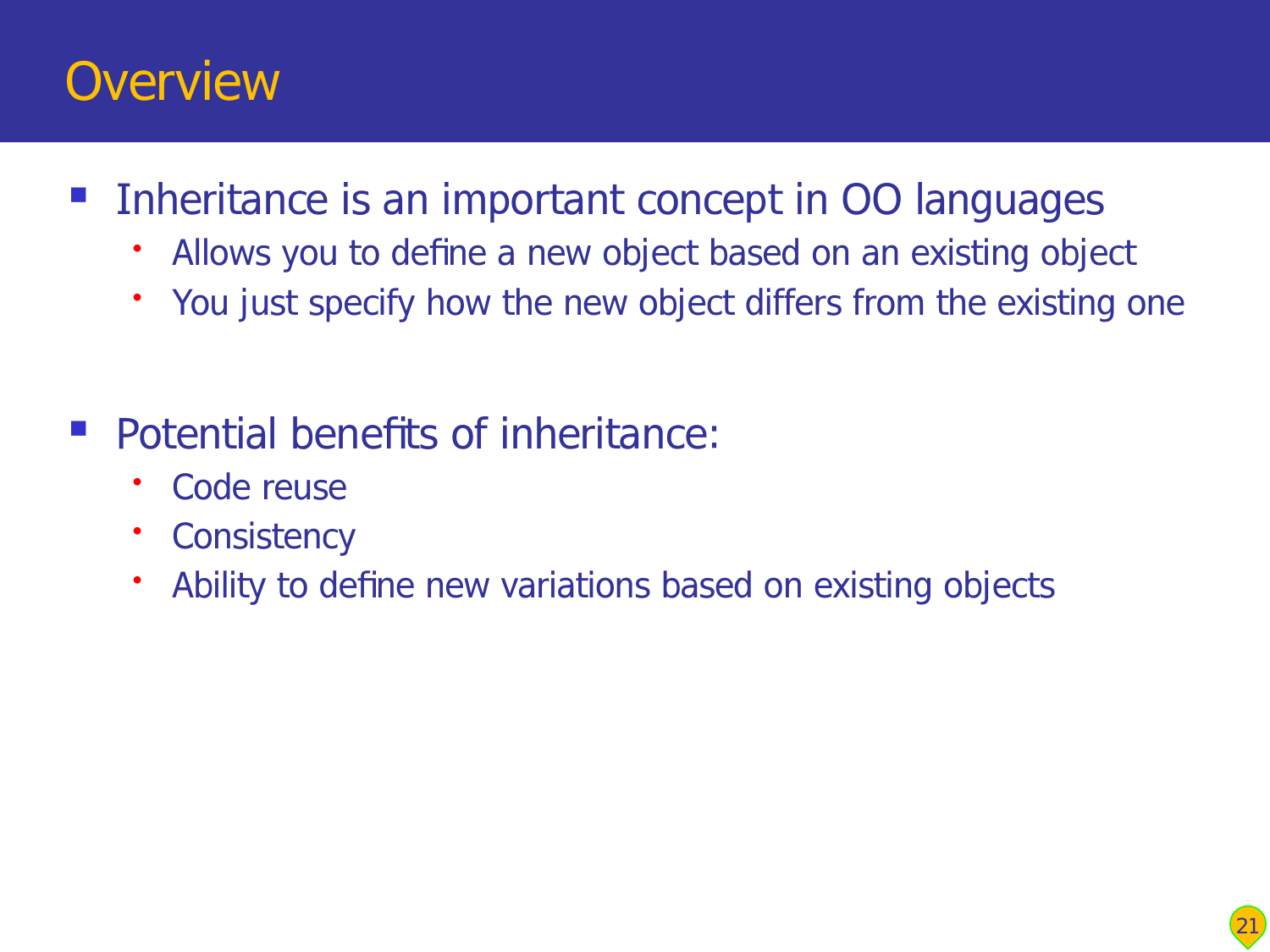

# Overview
Inheritance is an important concept in OO languages
Allows you to define a new object based on an existing object
You just specify how the new object differs from the existing one

Potential benefits of inheritance:
Code reuse
Consistency
Ability to define new variations based on existing objects
21